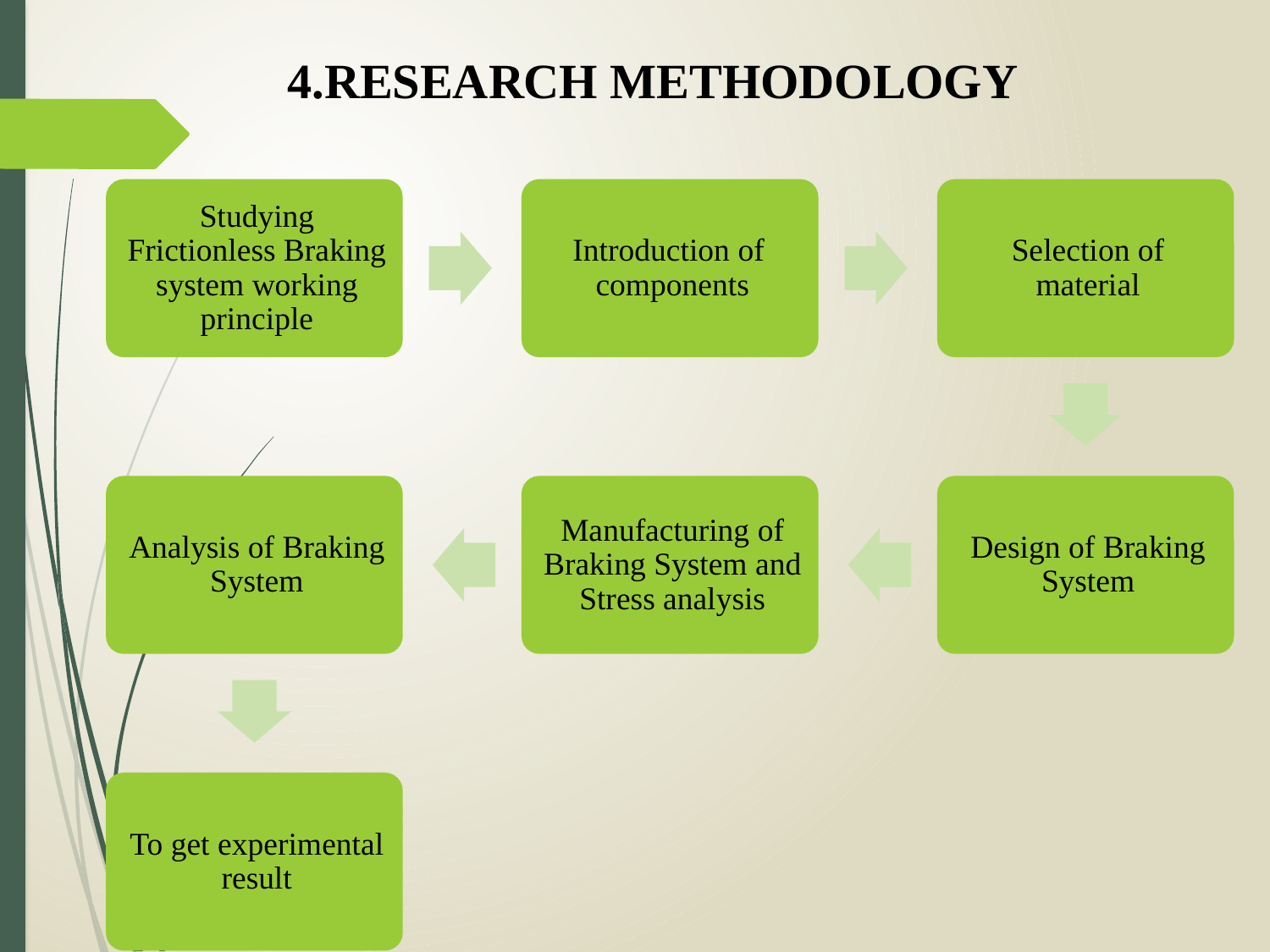

4.RESEARCH METHODOLOGY
Studying Frictionless Braking system working principle

Introduction of  components

Selection of material

Design of Braking System

Manufacturing of Braking System and Stress analysis

Analysis of Braking System

To get experimental result